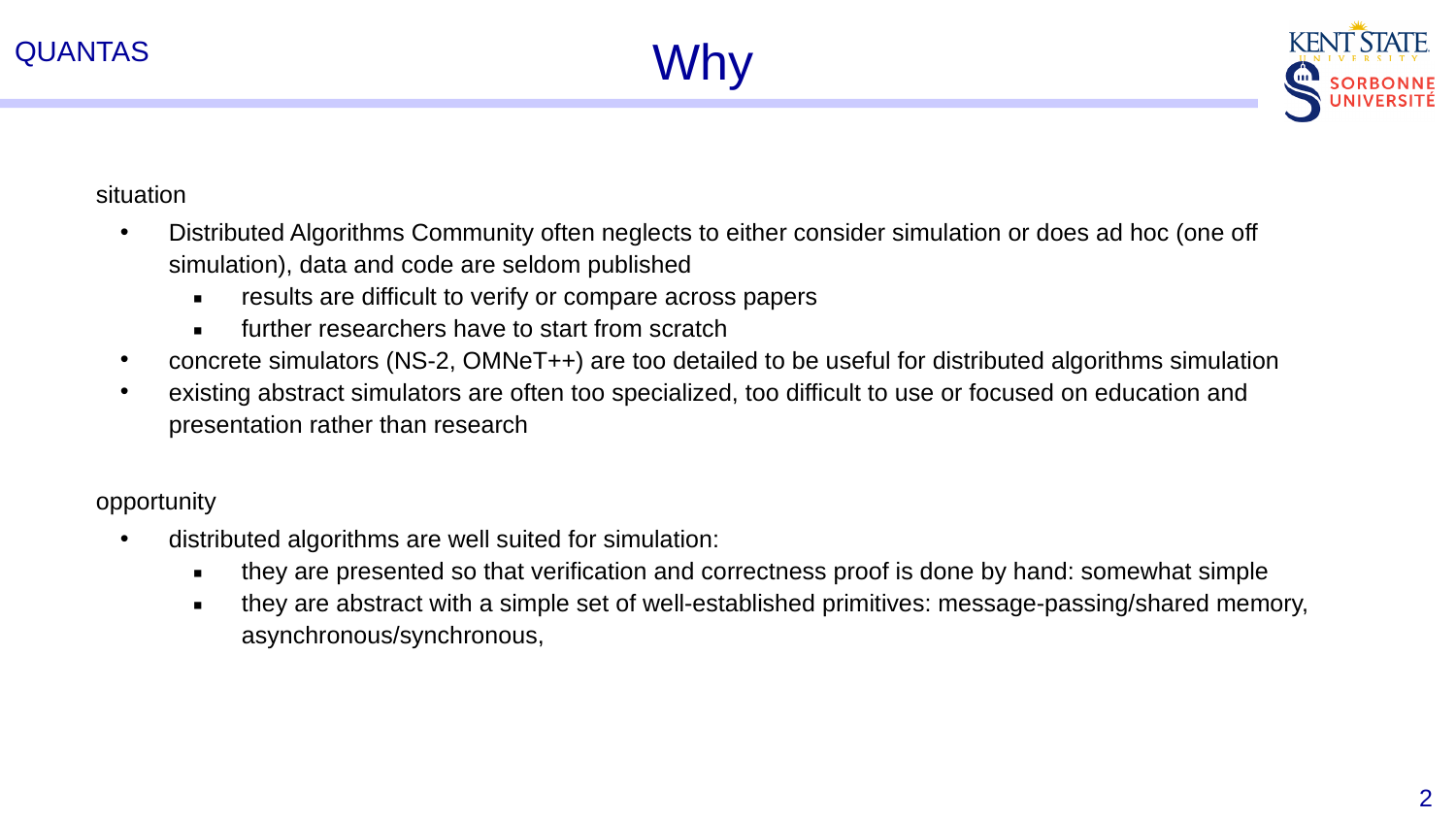

# Why
situation
Distributed Algorithms Community often neglects to either consider simulation or does ad hoc (one off simulation), data and code are seldom published
results are difficult to verify or compare across papers
further researchers have to start from scratch
concrete simulators (NS-2, OMNeT++) are too detailed to be useful for distributed algorithms simulation
existing abstract simulators are often too specialized, too difficult to use or focused on education and presentation rather than research

opportunity
distributed algorithms are well suited for simulation:
they are presented so that verification and correctness proof is done by hand: somewhat simple
they are abstract with a simple set of well-established primitives: message-passing/shared memory, asynchronous/synchronous,